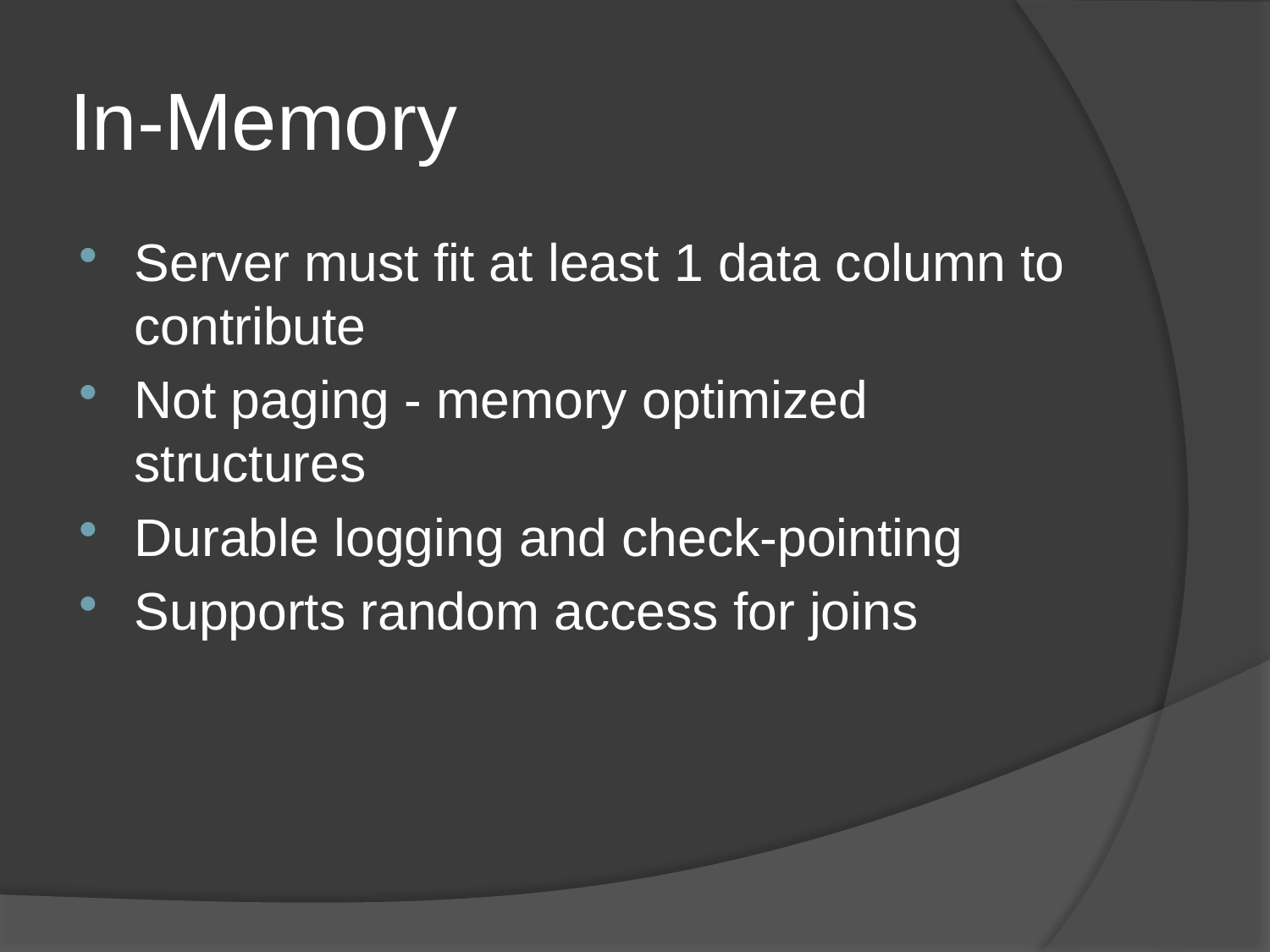

# In-Memory
Server must fit at least 1 data column to contribute
Not paging - memory optimized structures
Durable logging and check-pointing
Supports random access for joins